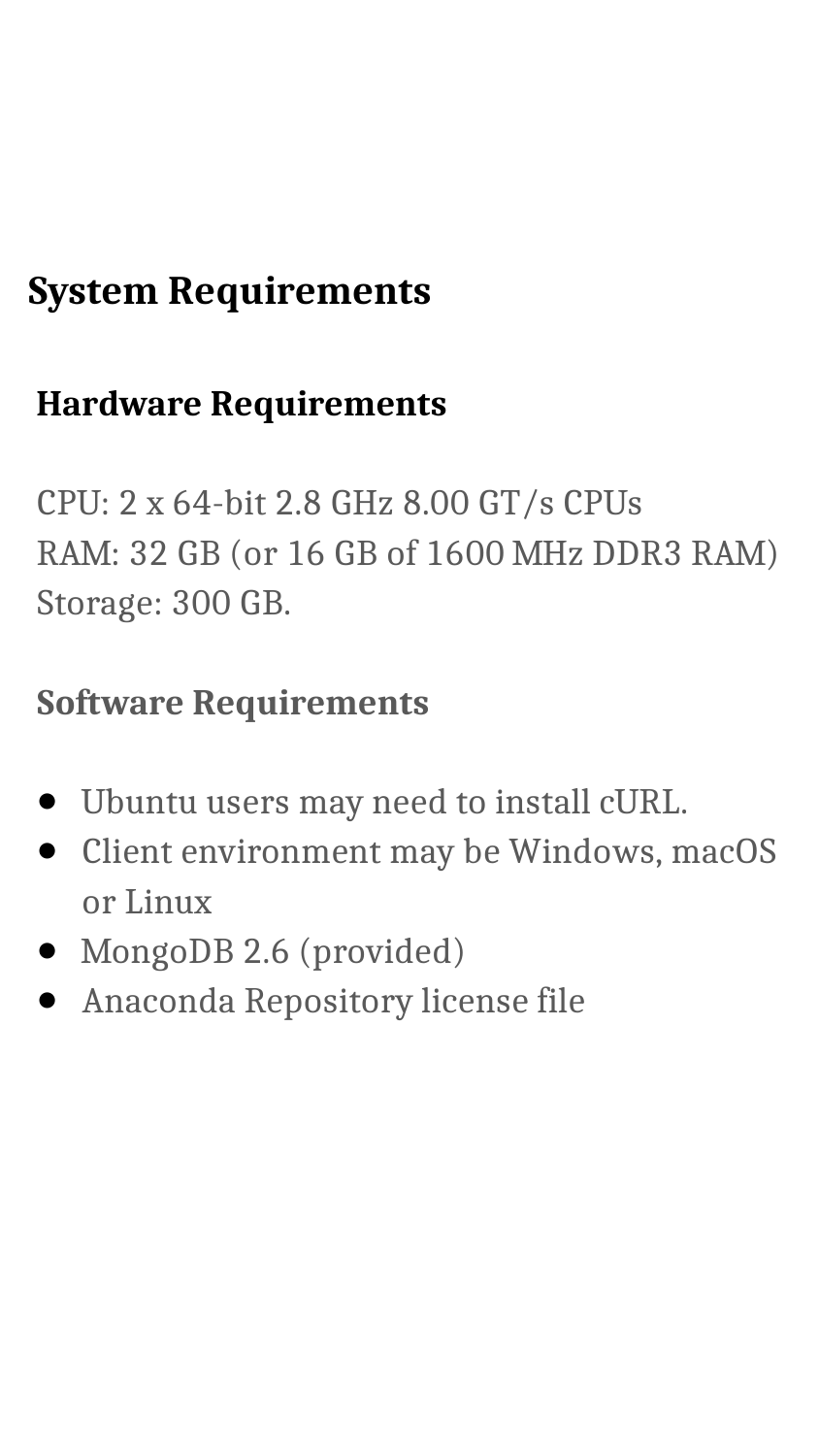

# System Requirements
Hardware Requirements

CPU: 2 x 64-bit 2.8 GHz 8.00 GT/s CPUs
RAM: 32 GB (or 16 GB of 1600 MHz DDR3 RAM)
Storage: 300 GB.

Software Requirements

Ubuntu users may need to install cURL.
Client environment may be Windows, macOS or Linux
MongoDB 2.6 (provided)
Anaconda Repository license file